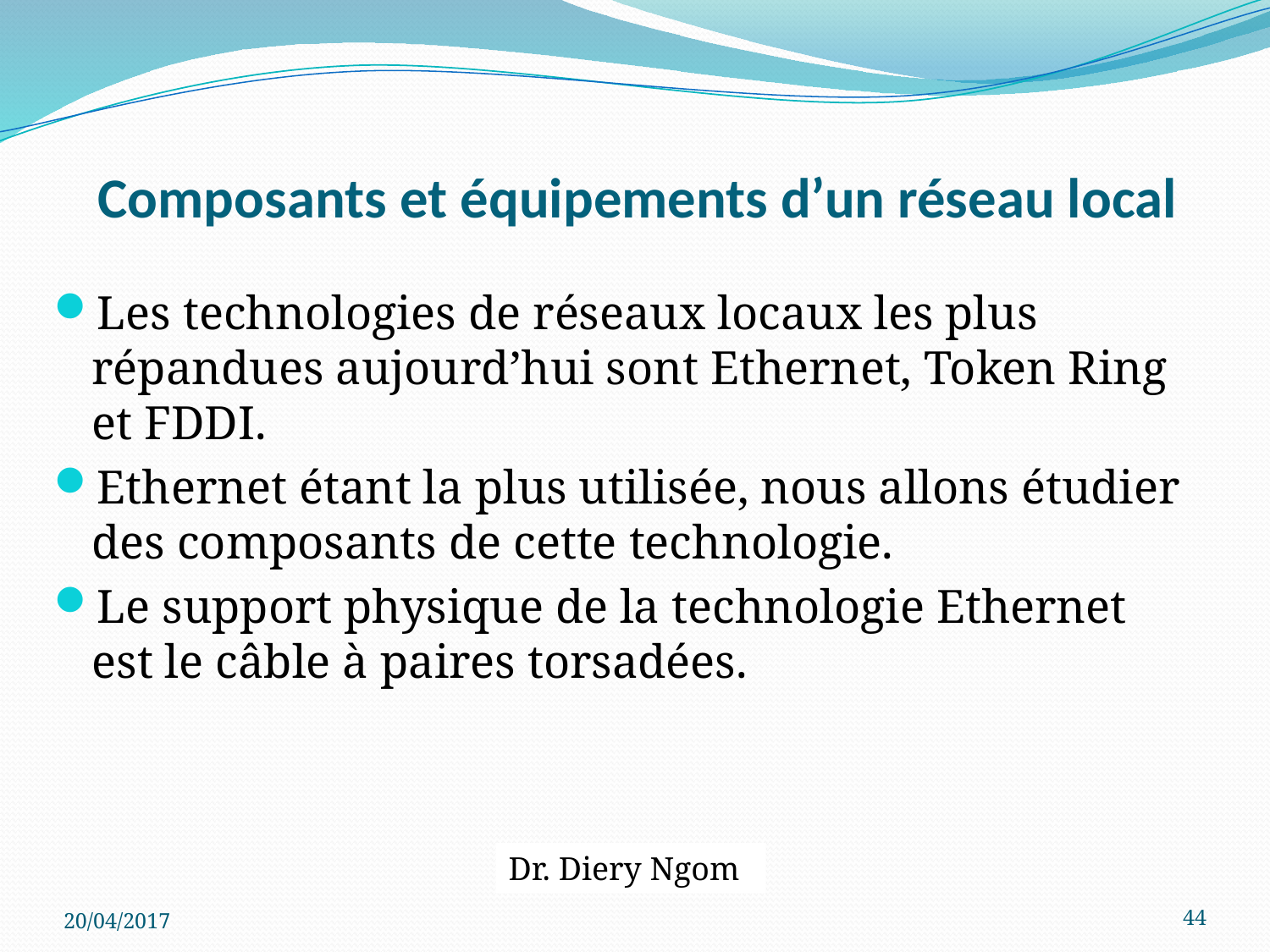

# Composants et équipements d’un réseau local
Les technologies de réseaux locaux les plus répandues aujourd’hui sont Ethernet, Token Ring et FDDI.
Ethernet étant la plus utilisée, nous allons étudier des composants de cette technologie.
Le support physique de la technologie Ethernet est le câble à paires torsadées.
Dr. Diery Ngom
20/04/2017
44